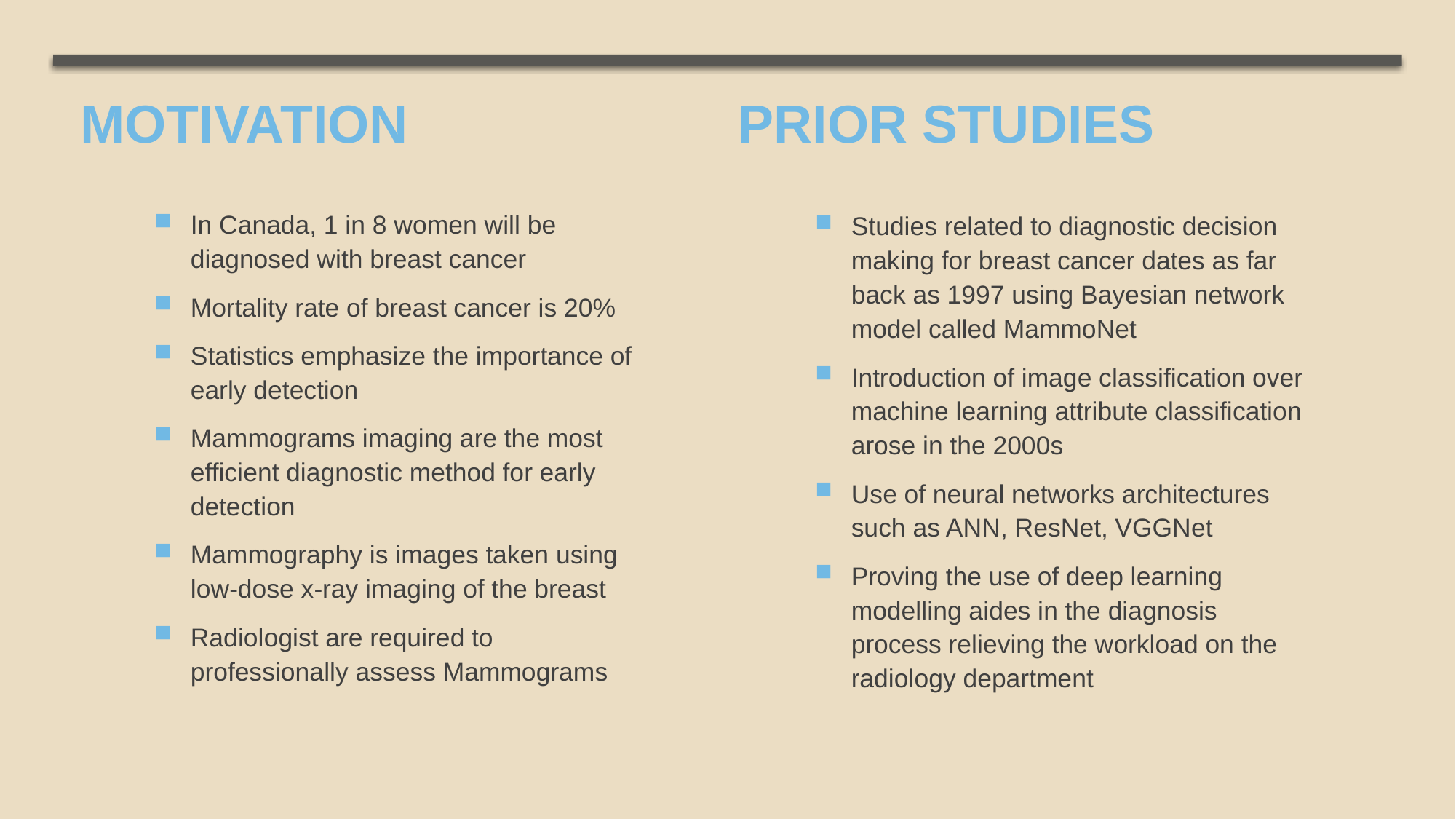

# Motivation
Prior Studies
In Canada, 1 in 8 women will be diagnosed with breast cancer
Mortality rate of breast cancer is 20%
Statistics emphasize the importance of early detection
Mammograms imaging are the most efficient diagnostic method for early detection
Mammography is images taken using low-dose x-ray imaging of the breast
Radiologist are required to professionally assess Mammograms
Studies related to diagnostic decision making for breast cancer dates as far back as 1997 using Bayesian network model called MammoNet
Introduction of image classification over machine learning attribute classification arose in the 2000s
Use of neural networks architectures such as ANN, ResNet, VGGNet
Proving the use of deep learning modelling aides in the diagnosis process relieving the workload on the radiology department